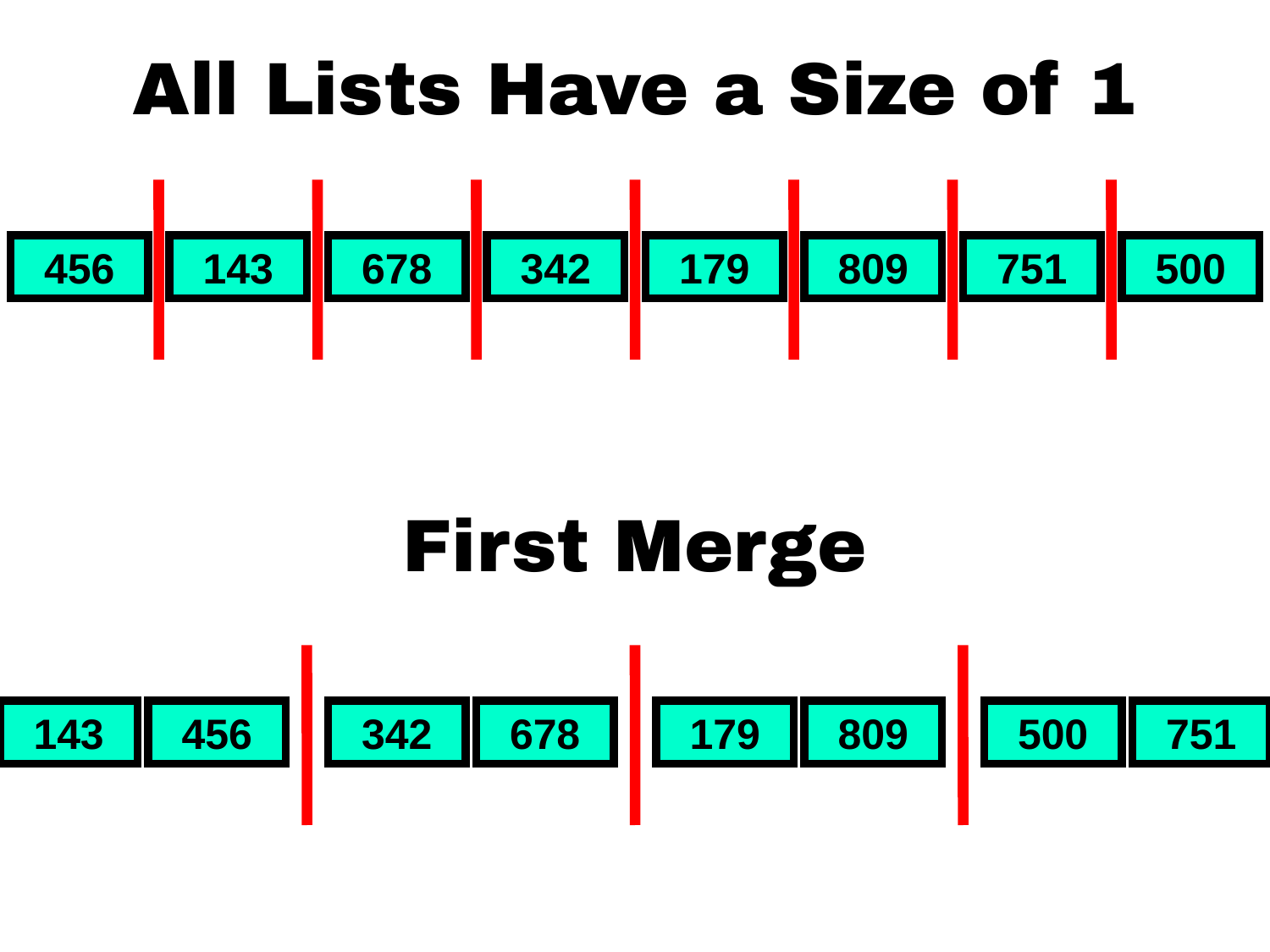

# All Lists Have a Size of 1

456
143
678
342
179
809
751
500

First Merge

143
456
342
678
179
809
500
751